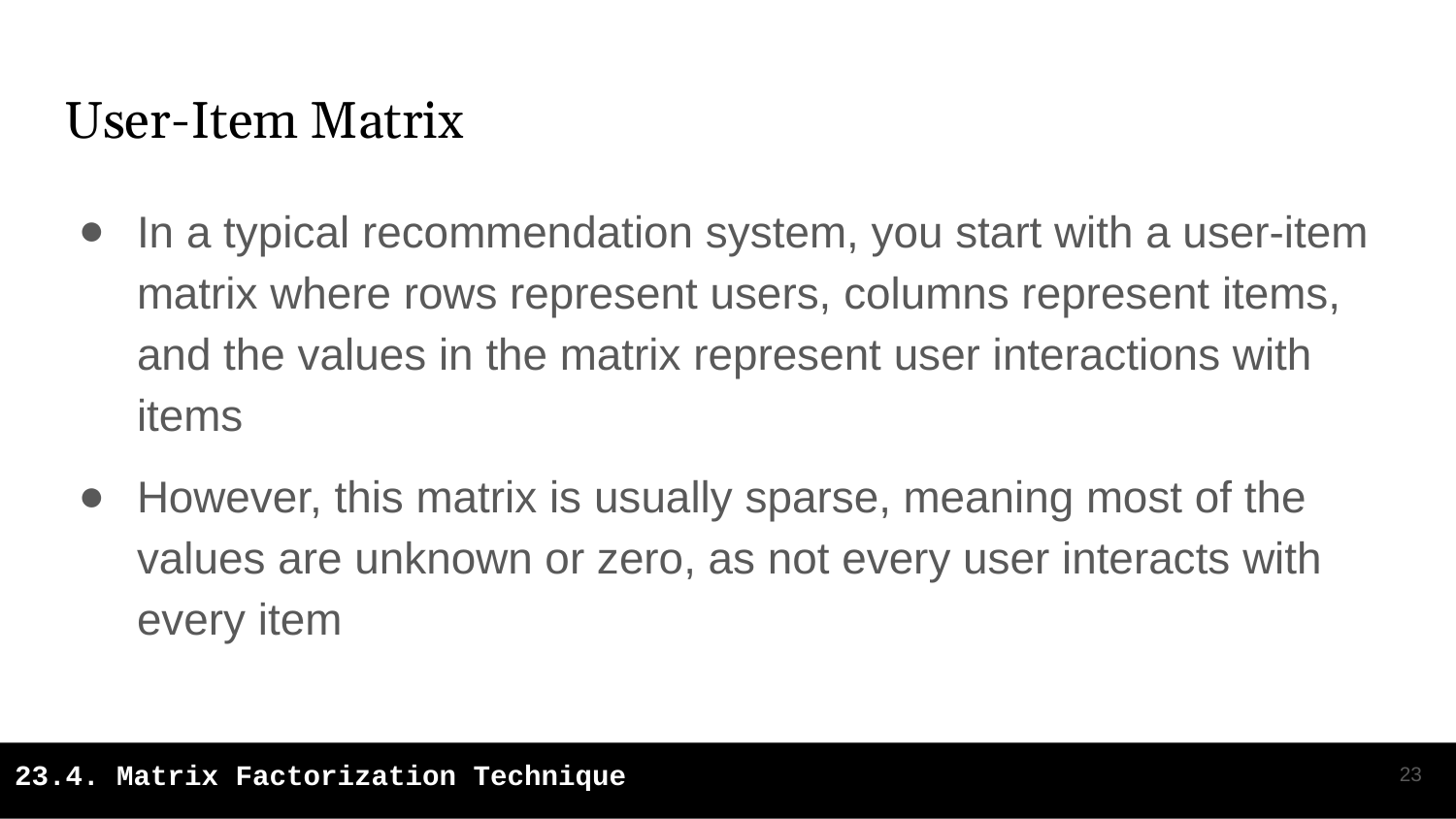

# User-Item Matrix
In a typical recommendation system, you start with a user-item matrix where rows represent users, columns represent items, and the values in the matrix represent user interactions with items
However, this matrix is usually sparse, meaning most of the values are unknown or zero, as not every user interacts with every item
23
23.4. Matrix Factorization Technique